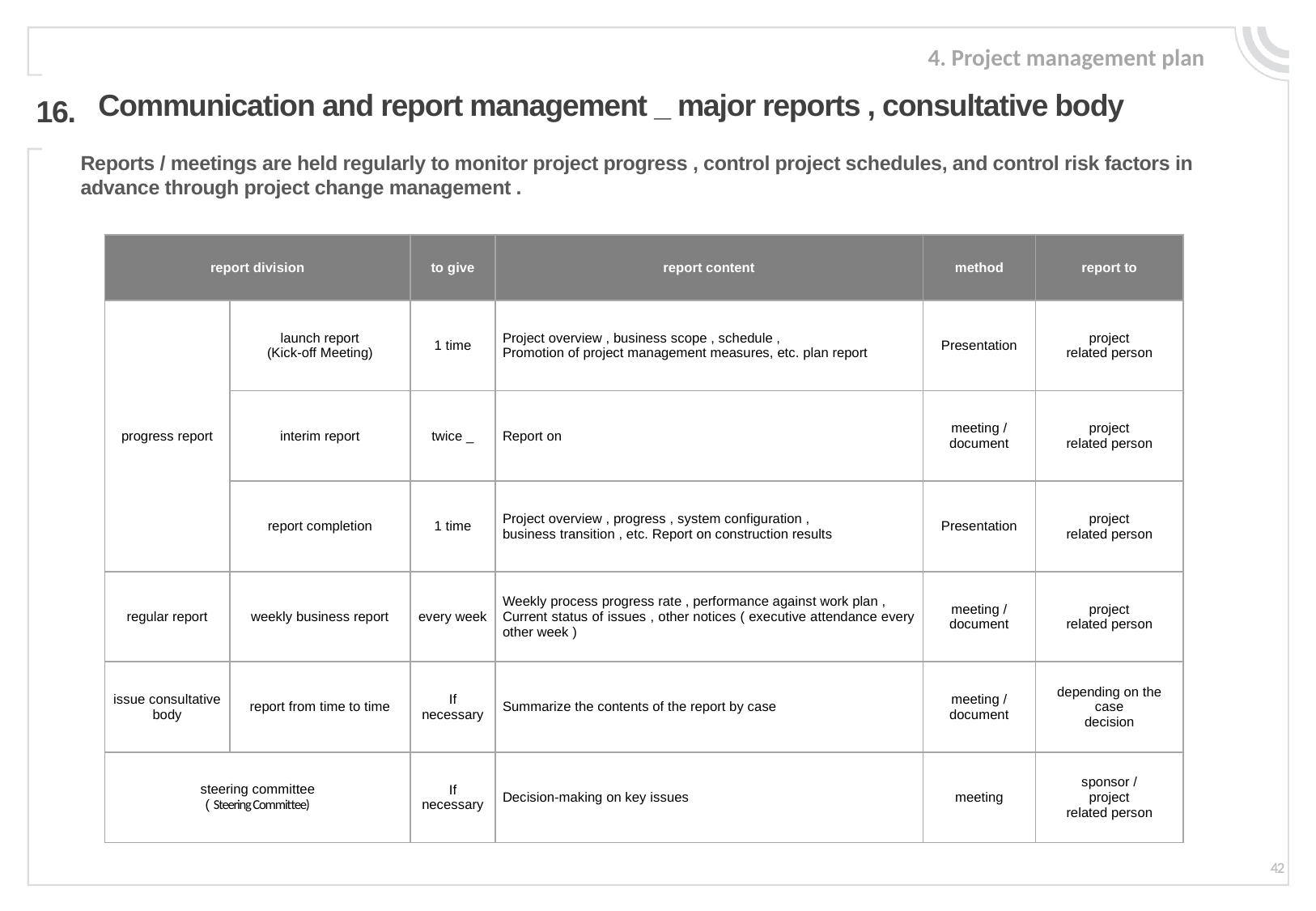

4. Project management plan
Communication and report management _ major reports , consultative body
16.
Reports / meetings are held regularly to monitor project progress , control project schedules, and control risk factors in advance through project change management .
| report division |  | to give | report content | method | report to |
| --- | --- | --- | --- | --- | --- |
| progress report | launch report (Kick-off Meeting) | 1 time | Project overview , business scope , schedule , Promotion of project management measures, etc. plan report | Presentation | project related person |
|  | interim report | twice \_ | Report on | meeting / document | project related person |
|  | report completion | 1 time | Project overview , progress , system configuration , business transition , etc. Report on construction results | Presentation | project related person |
| regular report | weekly business report | every week | Weekly process progress rate , performance against work plan , Current status of issues , other notices ( executive attendance every other week ) | meeting / document | project related person |
| issue consultative body | report from time to time | If necessary | Summarize the contents of the report by case | meeting / document | depending on the case decision |
| steering committee ( Steering Committee) |  | If necessary | Decision-making on key issues | meeting | sponsor / project related person |